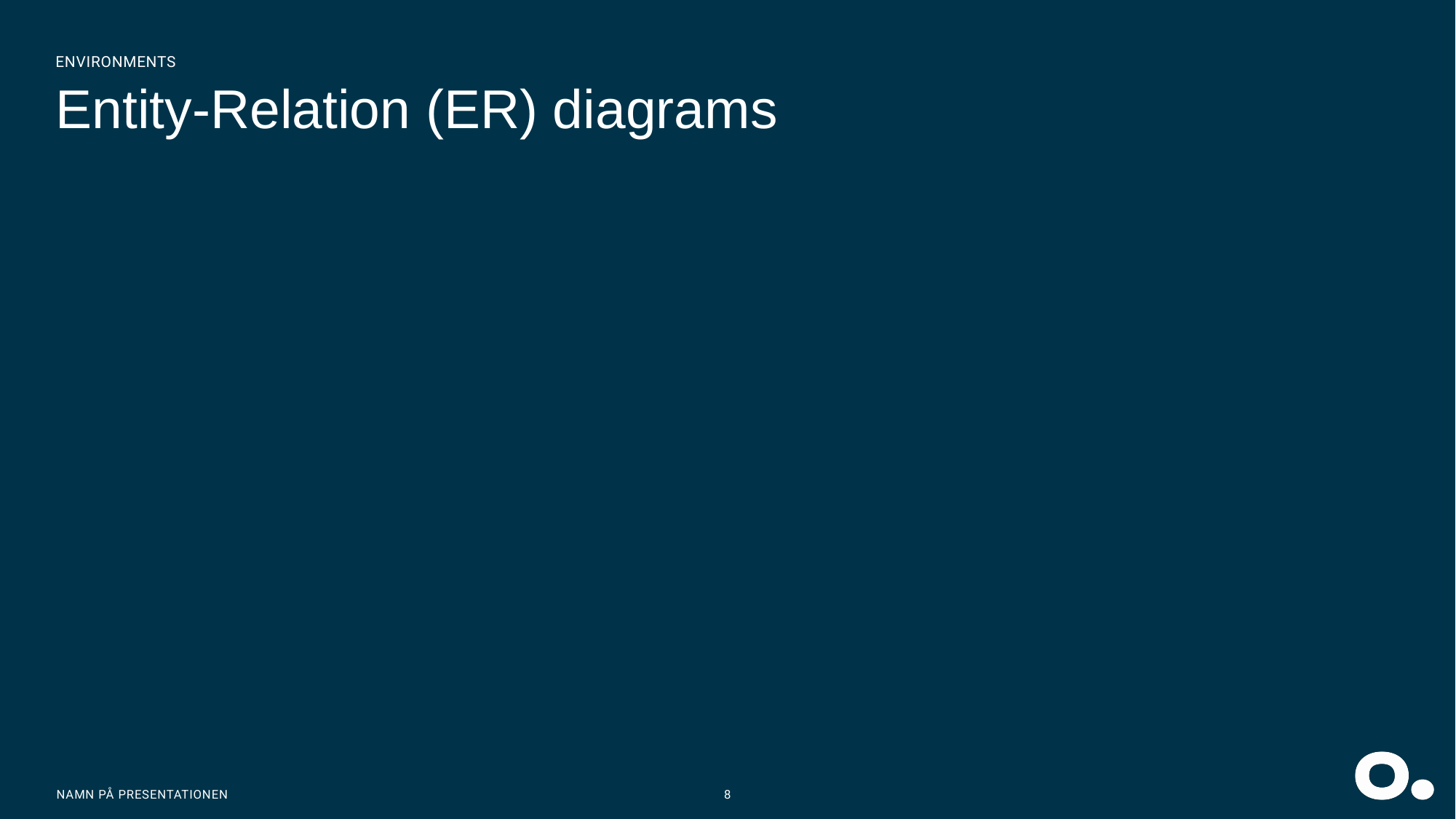

Environments
# Entity-Relation (ER) diagrams

Namn på presentationen
8